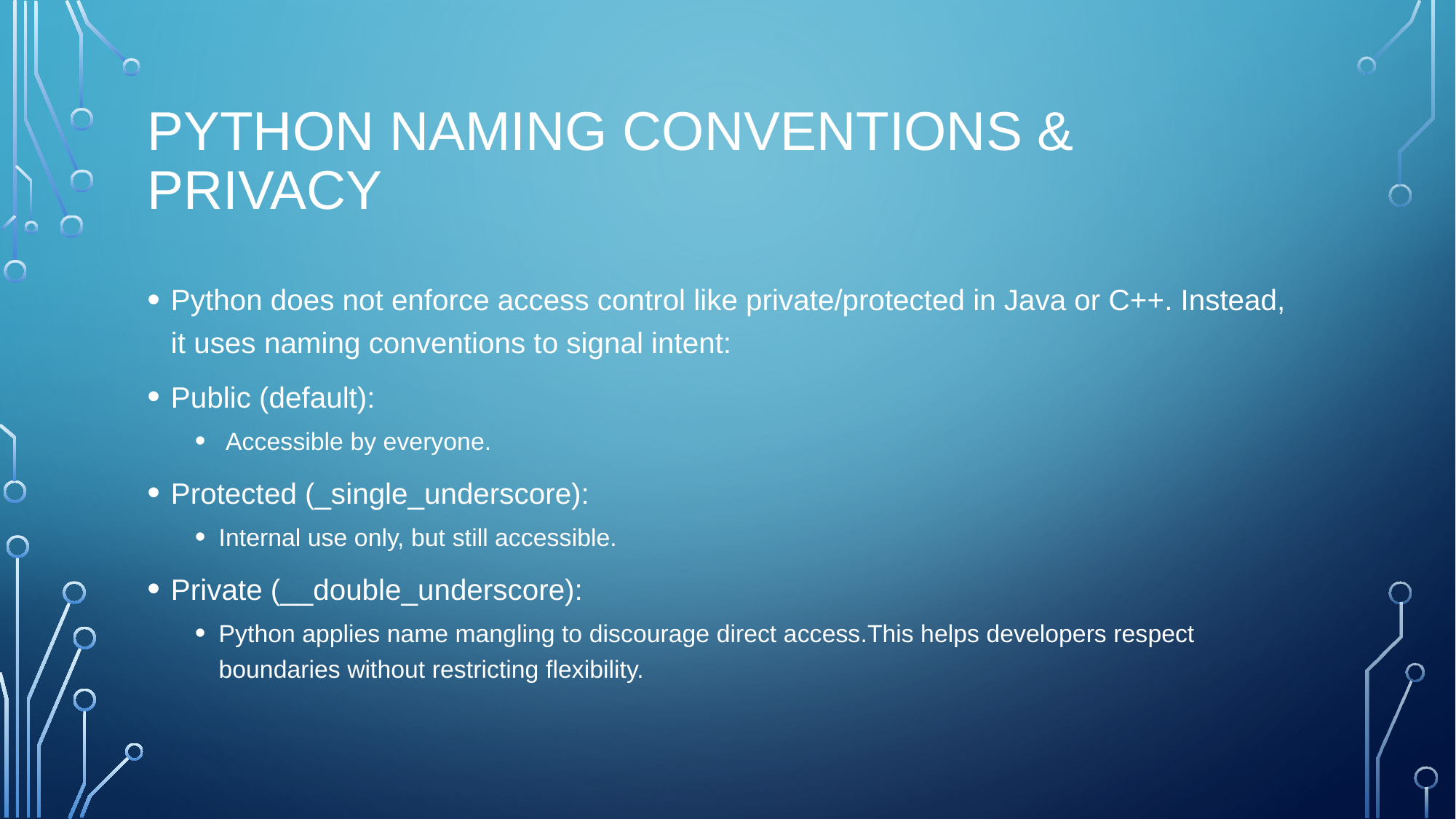

# Python Naming Conventions & Privacy
Python does not enforce access control like private/protected in Java or C++. Instead, it uses naming conventions to signal intent:
Public (default):
 Accessible by everyone.
Protected (_single_underscore):
Internal use only, but still accessible.
Private (__double_underscore):
Python applies name mangling to discourage direct access.This helps developers respect boundaries without restricting flexibility.